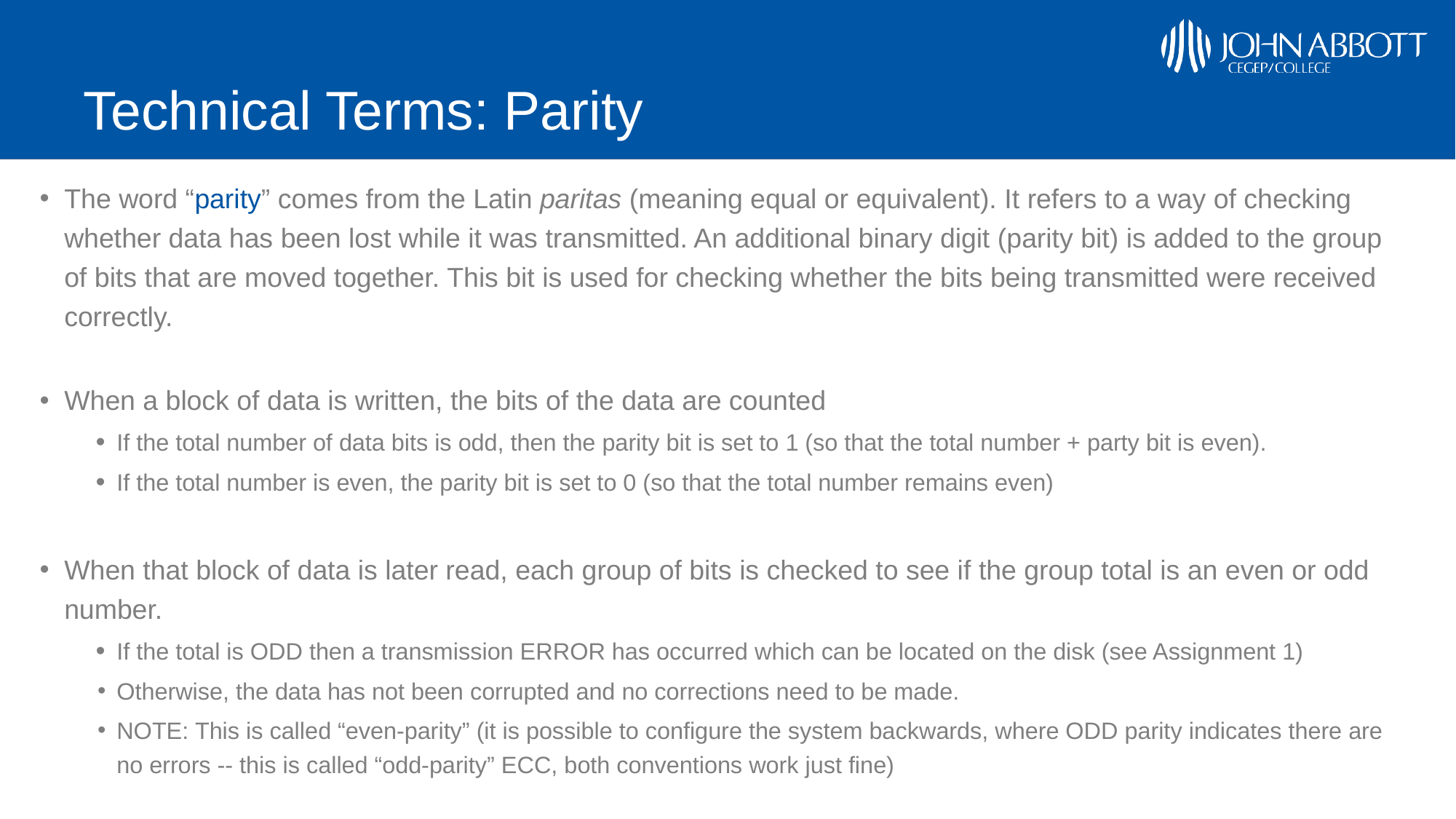

# Technical Terms: Parity
The word “parity” comes from the Latin paritas (meaning equal or equivalent). It refers to a way of checking whether data has been lost while it was transmitted. An additional binary digit (parity bit) is added to the group of bits that are moved together. This bit is used for checking whether the bits being transmitted were received correctly.

When a block of data is written, the bits of the data are counted
If the total number of data bits is odd, then the parity bit is set to 1 (so that the total number + party bit is even).
If the total number is even, the parity bit is set to 0 (so that the total number remains even)

When that block of data is later read, each group of bits is checked to see if the group total is an even or odd number.
If the total is ODD then a transmission ERROR has occurred which can be located on the disk (see Assignment 1)
Otherwise, the data has not been corrupted and no corrections need to be made.
NOTE: This is called “even-parity” (it is possible to configure the system backwards, where ODD parity indicates there are no errors -- this is called “odd-parity” ECC, both conventions work just fine)